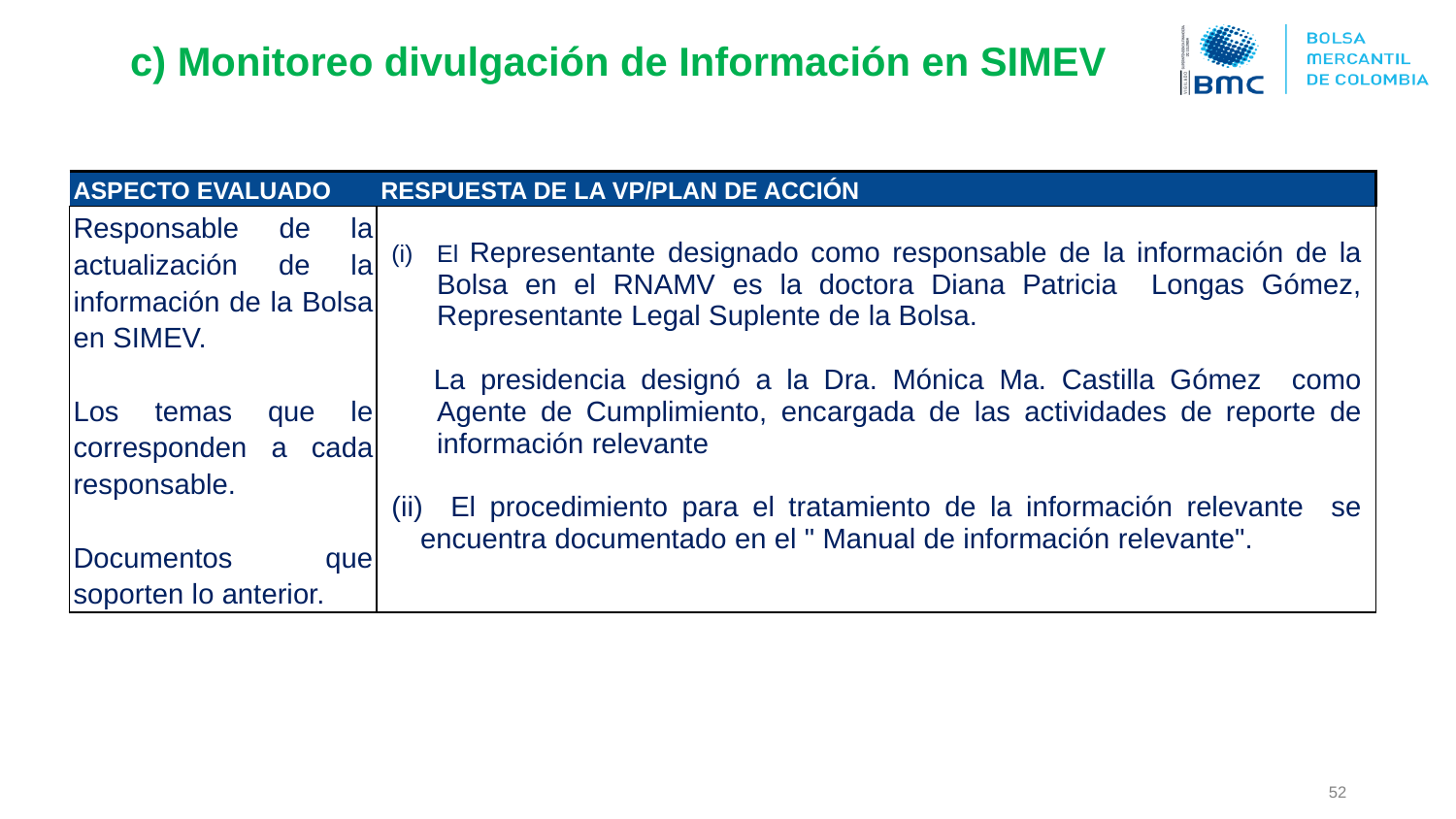

c) Monitoreo divulgación de Información en SIMEV
| ASPECTO EVALUADO | RESPUESTA DE LA VP/PLAN DE ACCIÓN |
| --- | --- |
| Responsable de la actualización de la información de la Bolsa en SIMEV. Los temas que le corresponden a cada responsable. Documentos que soporten lo anterior. | El Representante designado como responsable de la información de la Bolsa en el RNAMV es la doctora Diana Patricia Longas Gómez, Representante Legal Suplente de la Bolsa. La presidencia designó a la Dra. Mónica Ma. Castilla Gómez como Agente de Cumplimiento, encargada de las actividades de reporte de información relevante (ii) El procedimiento para el tratamiento de la información relevante se encuentra documentado en el " Manual de información relevante". |